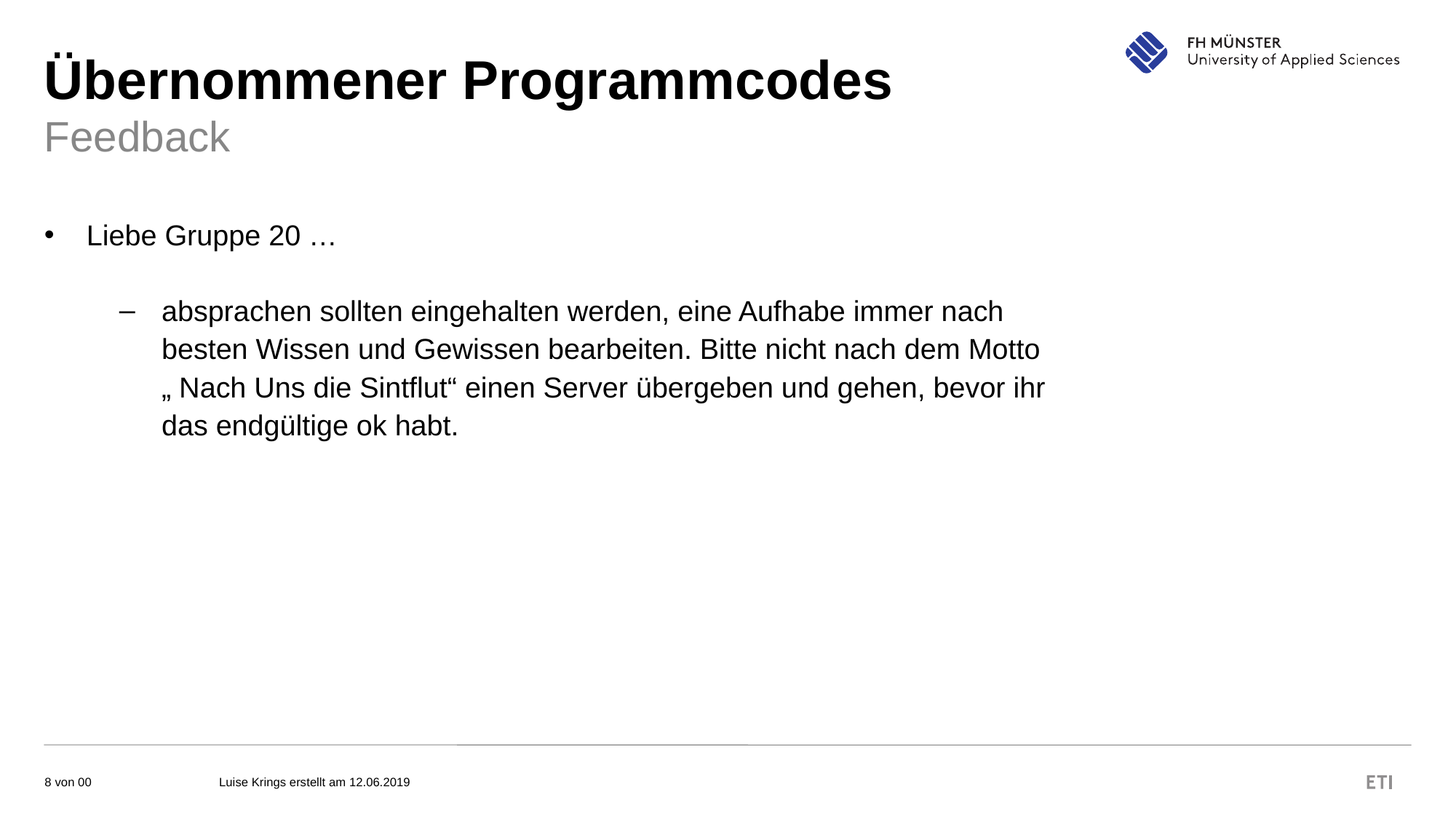

Übernommener Programmcodes
Feedback
Liebe Gruppe 20 …

absprachen sollten eingehalten werden, eine Aufhabe immer nach besten Wissen und Gewissen bearbeiten. Bitte nicht nach dem Motto
„ Nach Uns die Sintflut“ einen Server übergeben und gehen, bevor ihr das endgültige ok habt.

Luise Krings erstellt am 12.06.2019